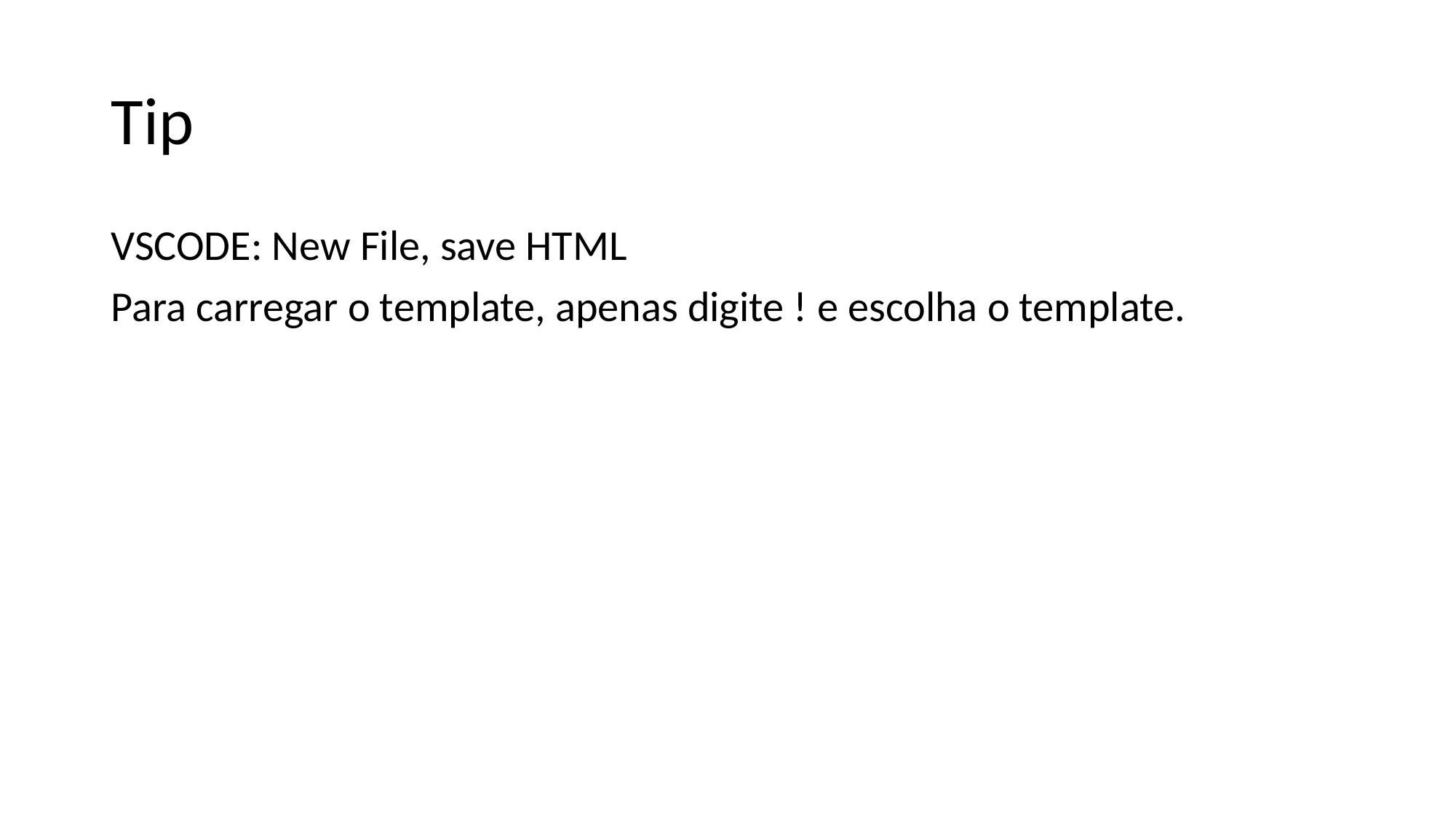

# Tip
VSCODE: New File, save HTML
Para carregar o template, apenas digite ! e escolha o template.